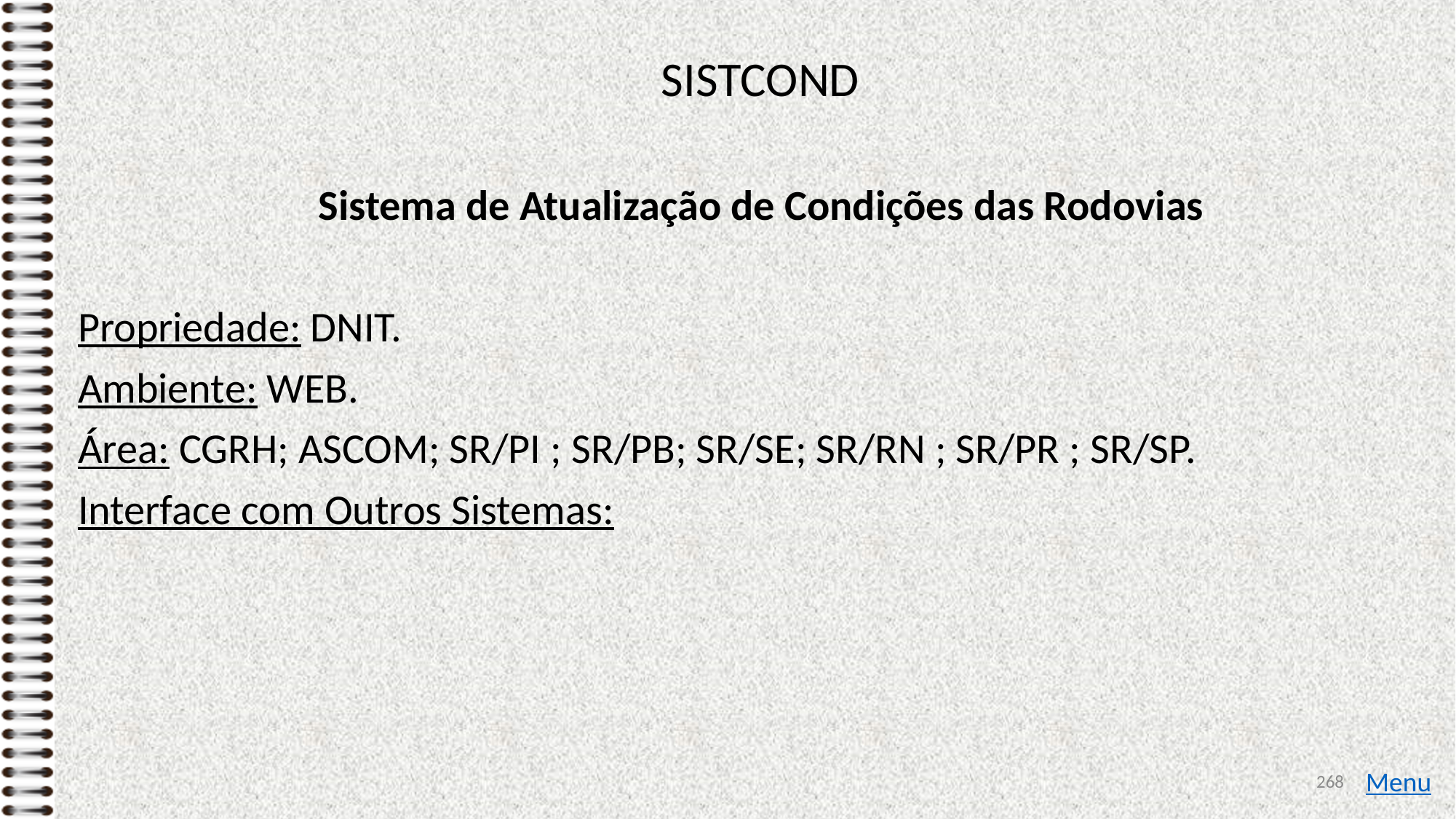

# SISTCOND

Sistema de Atualização de Condições das Rodovias

Propriedade: DNIT.
Ambiente: WEB.
Área: CGRH; ASCOM; SR/PI ; SR/PB; SR/SE; SR/RN ; SR/PR ; SR/SP.
Interface com Outros Sistemas:
268
Menu